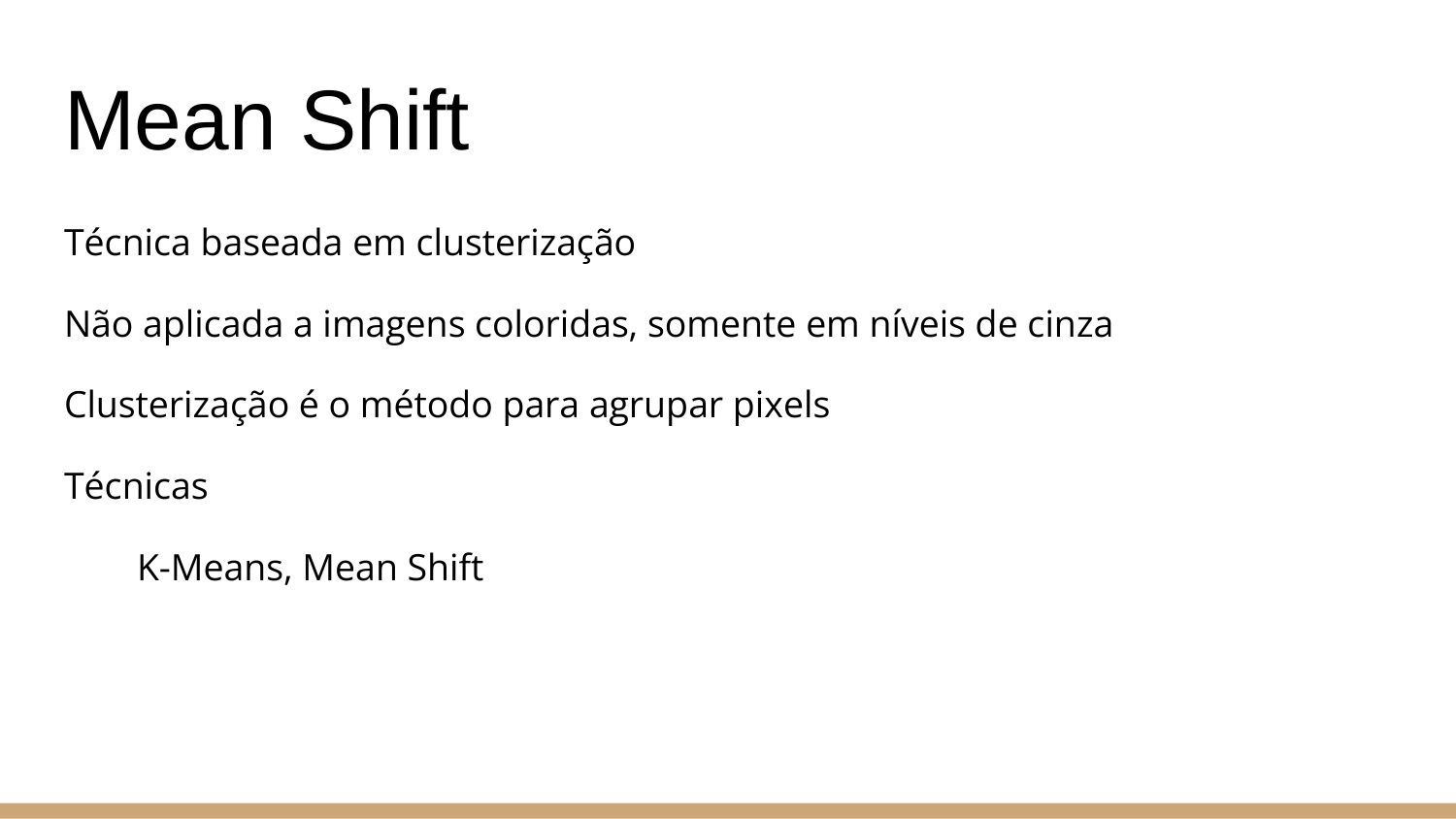

# Mean Shift
Técnica baseada em clusterização
Não aplicada a imagens coloridas, somente em níveis de cinza
Clusterização é o método para agrupar pixels
Técnicas
K-Means, Mean Shift